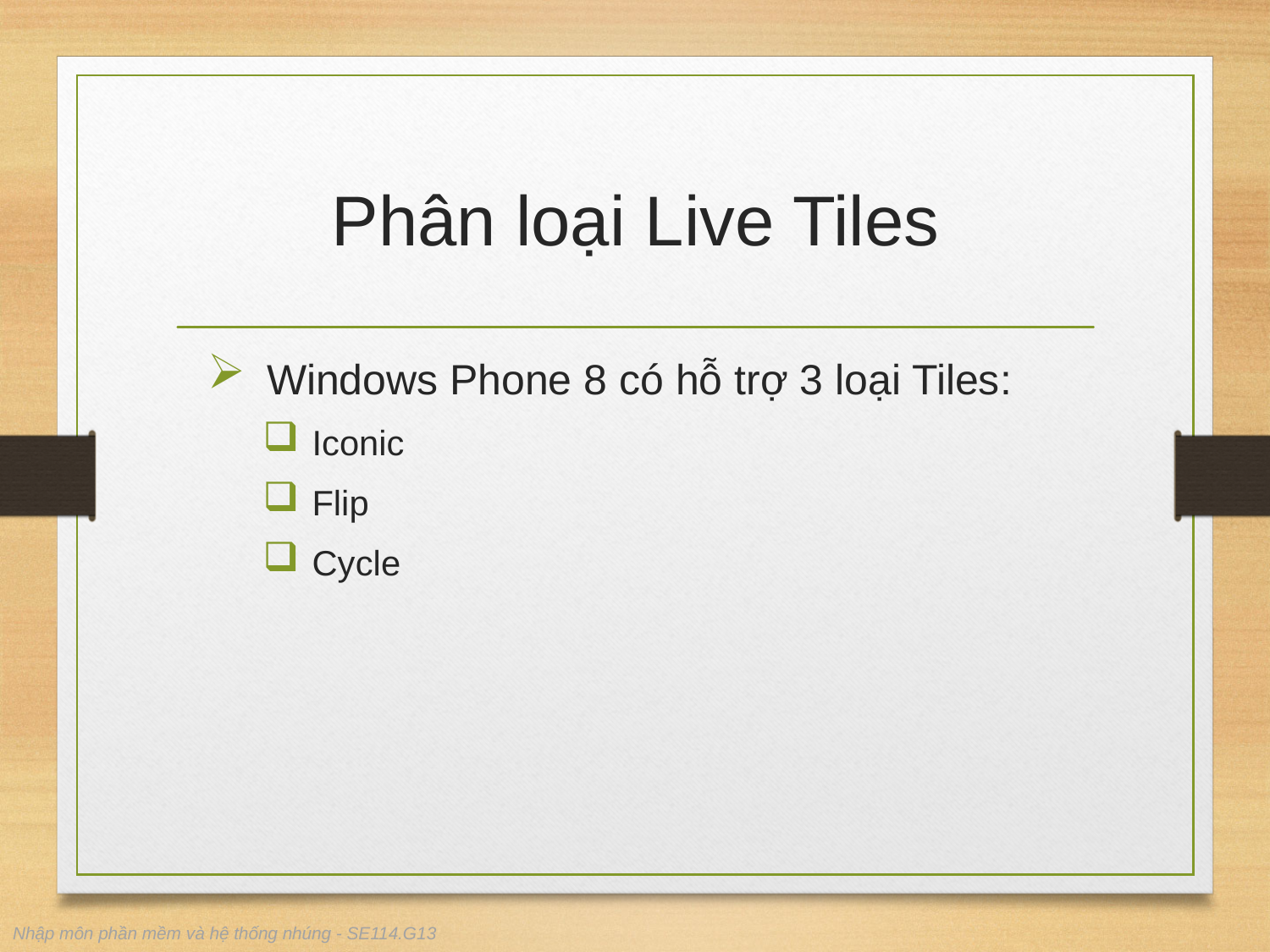

# Phân loại Live Tiles
 Windows Phone 8 có hỗ trợ 3 loại Tiles:
Iconic
Flip
Cycle
Nhập môn phần mềm và hệ thống nhúng - SE114.G13